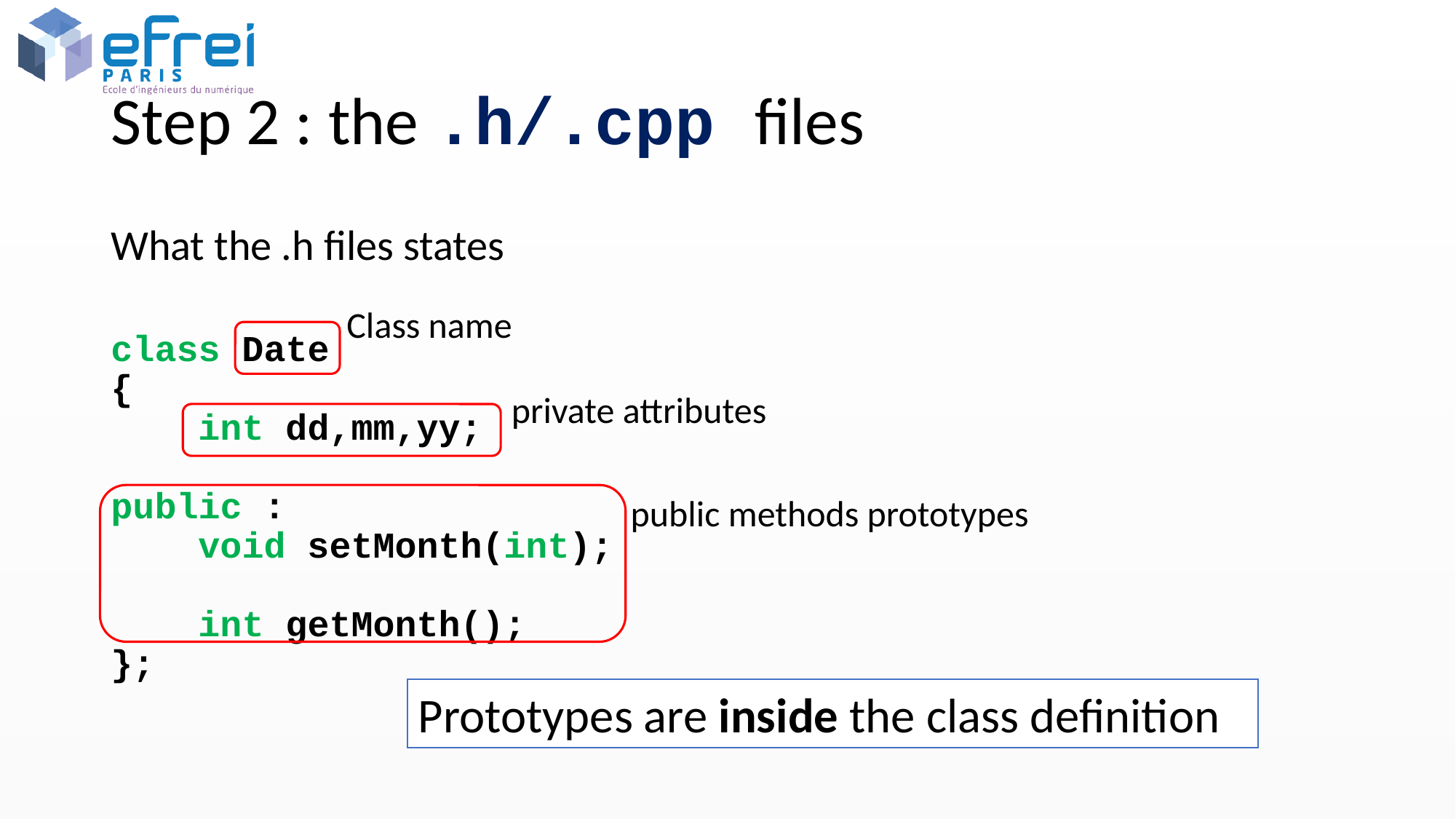

# Step 2 : the .h/.cpp files
What the .h files states

class Date
{
    int dd,mm,yy;

public :
    void setMonth(int);

    int getMonth();
};
Class name

private attributes

public methods prototypes
Prototypes are inside the class definition